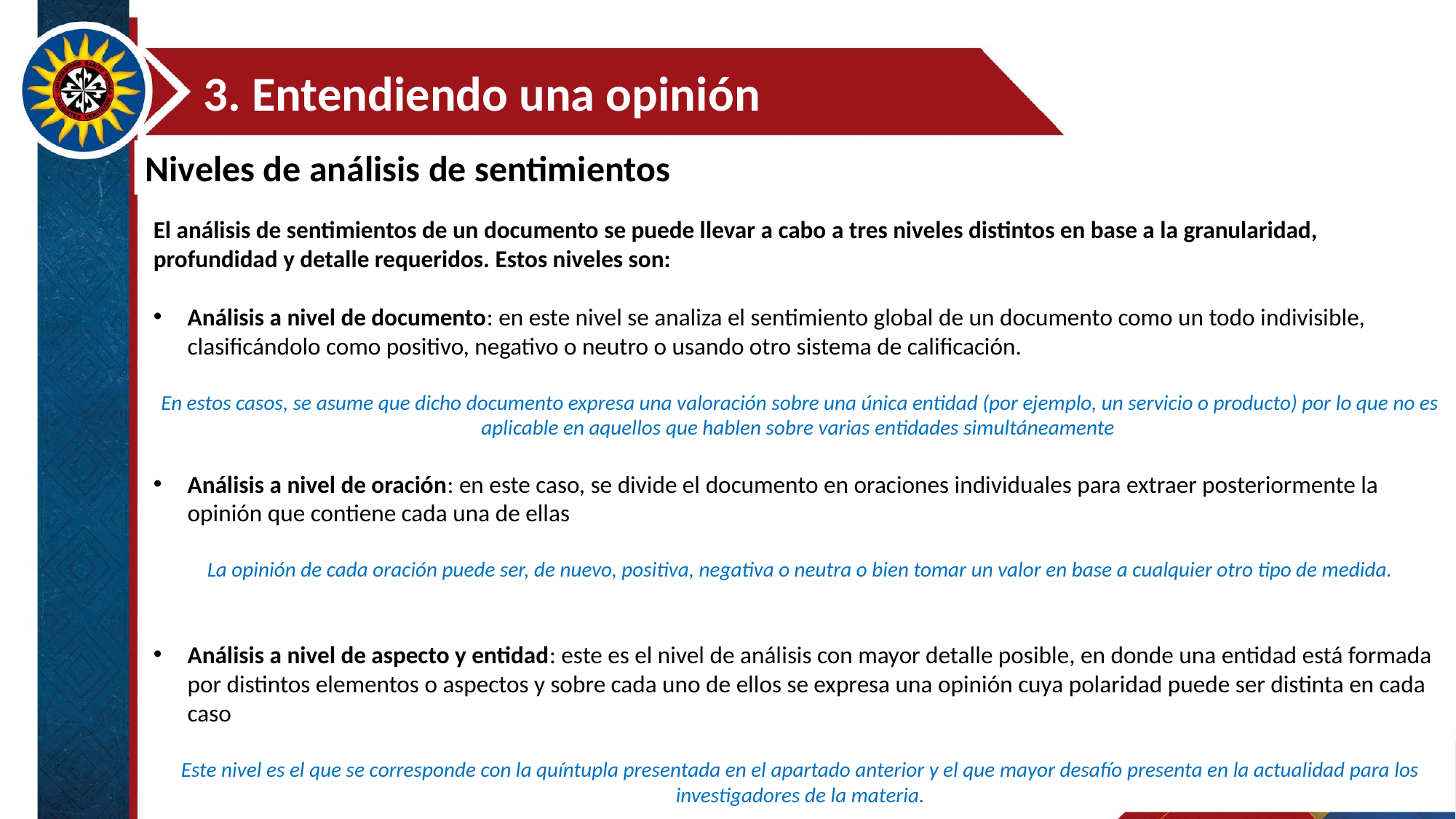

3. Entendiendo una opinión
Niveles de análisis de sentimientos
El análisis de sentimientos de un documento se puede llevar a cabo a tres niveles distintos en base a la granularidad, profundidad y detalle requeridos. Estos niveles son:

Análisis a nivel de documento: en este nivel se analiza el sentimiento global de un documento como un todo indivisible, clasificándolo como positivo, negativo o neutro o usando otro sistema de calificación.

En estos casos, se asume que dicho documento expresa una valoración sobre una única entidad (por ejemplo, un servicio o producto) por lo que no es aplicable en aquellos que hablen sobre varias entidades simultáneamente

Análisis a nivel de oración: en este caso, se divide el documento en oraciones individuales para extraer posteriormente la opinión que contiene cada una de ellas

La opinión de cada oración puede ser, de nuevo, positiva, negativa o neutra o bien tomar un valor en base a cualquier otro tipo de medida.

Análisis a nivel de aspecto y entidad: este es el nivel de análisis con mayor detalle posible, en donde una entidad está formada por distintos elementos o aspectos y sobre cada uno de ellos se expresa una opinión cuya polaridad puede ser distinta en cada caso

Este nivel es el que se corresponde con la quíntupla presentada en el apartado anterior y el que mayor desafío presenta en la actualidad para los investigadores de la materia.